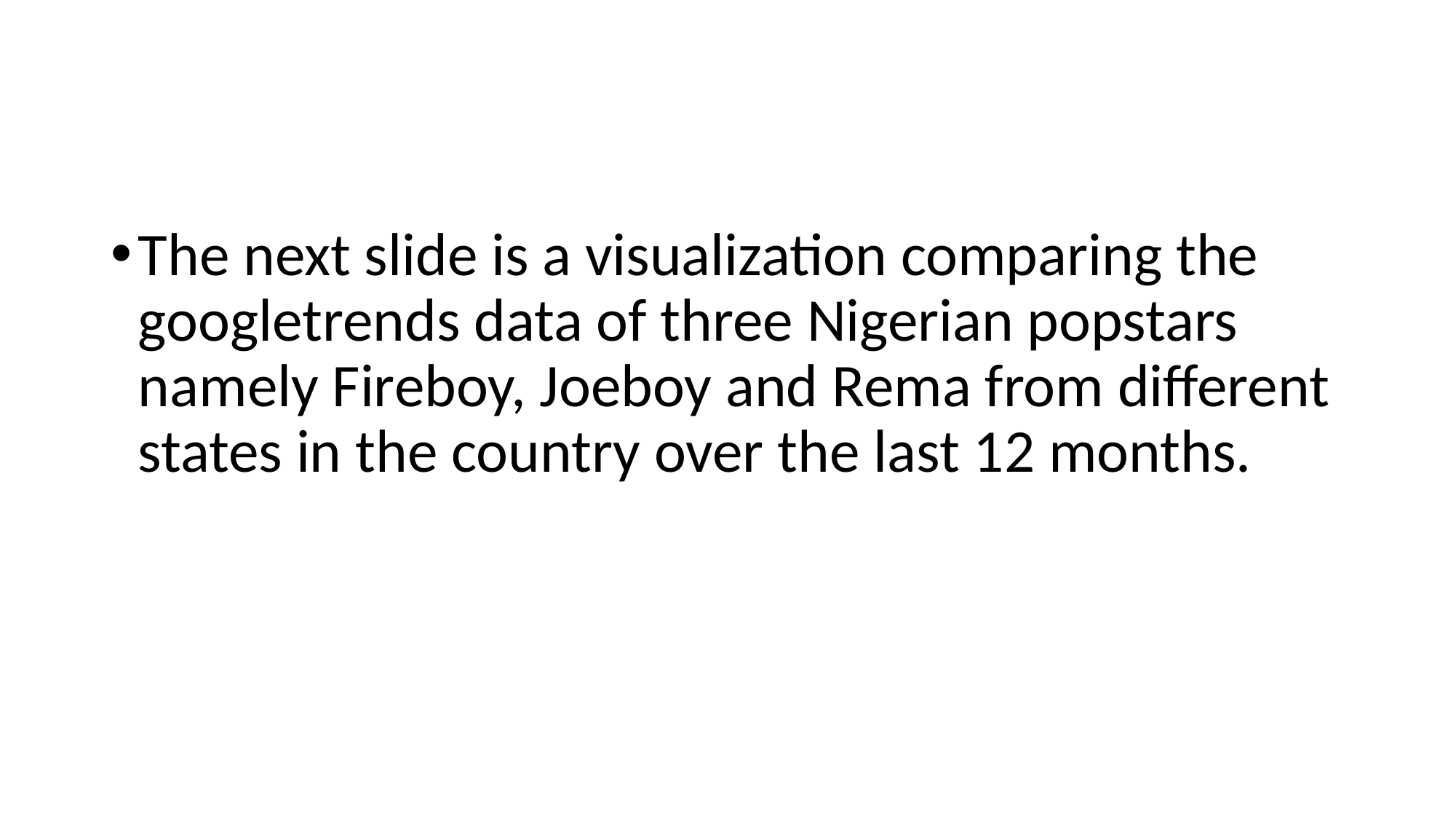

The next slide is a visualization comparing the googletrends data of three Nigerian popstars namely Fireboy, Joeboy and Rema from different states in the country over the last 12 months.